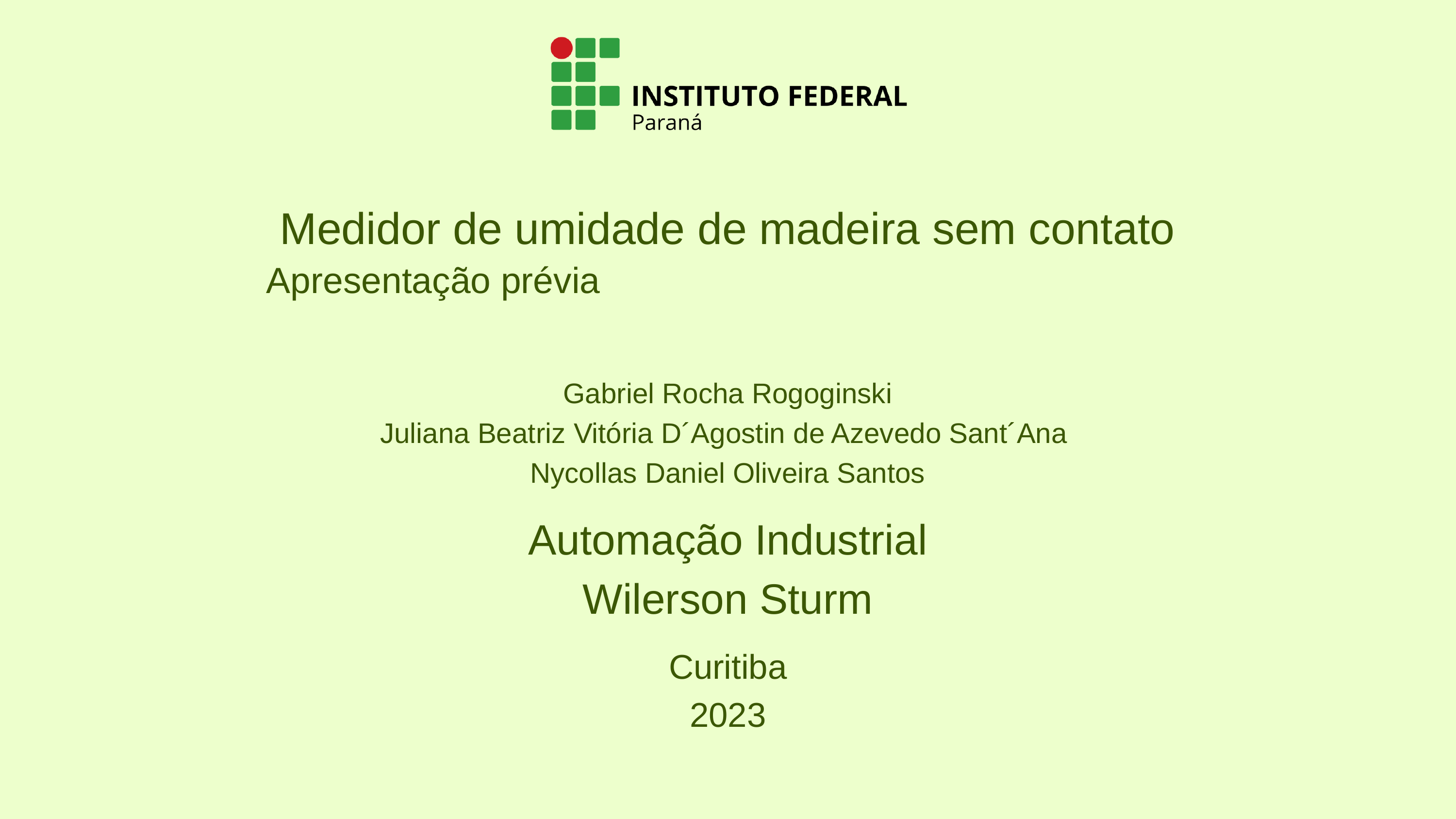

Medidor de umidade de madeira sem contato
Apresentação prévia
Gabriel Rocha Rogoginski
Juliana Beatriz Vitória D´Agostin de Azevedo Sant´Ana
Nycollas Daniel Oliveira Santos
Automação Industrial
Wilerson Sturm
Curitiba
2023